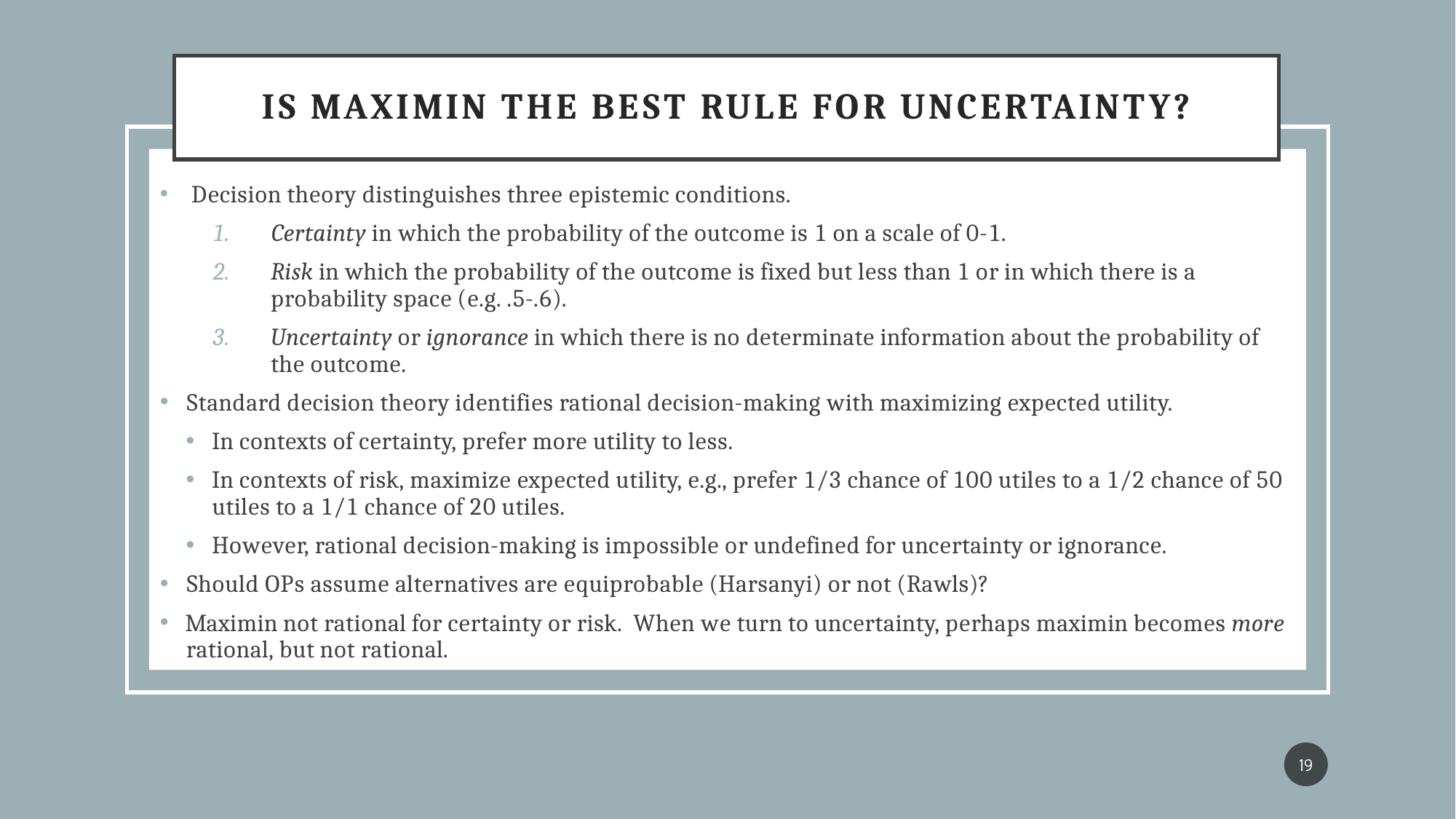

# Is maximin the best rule for uncertainty?

 Decision theory distinguishes three epistemic conditions.
Certainty in which the probability of the outcome is 1 on a scale of 0-1.
Risk in which the probability of the outcome is fixed but less than 1 or in which there is a probability space (e.g. .5-.6).
Uncertainty or ignorance in which there is no determinate information about the probability of the outcome.
Standard decision theory identifies rational decision-making with maximizing expected utility.
In contexts of certainty, prefer more utility to less.
In contexts of risk, maximize expected utility, e.g., prefer 1/3 chance of 100 utiles to a 1/2 chance of 50 utiles to a 1/1 chance of 20 utiles.
However, rational decision-making is impossible or undefined for uncertainty or ignorance.
Should OPs assume alternatives are equiprobable (Harsanyi) or not (Rawls)?
Maximin not rational for certainty or risk.  When we turn to uncertainty, perhaps maximin becomes more rational, but not rational.

19